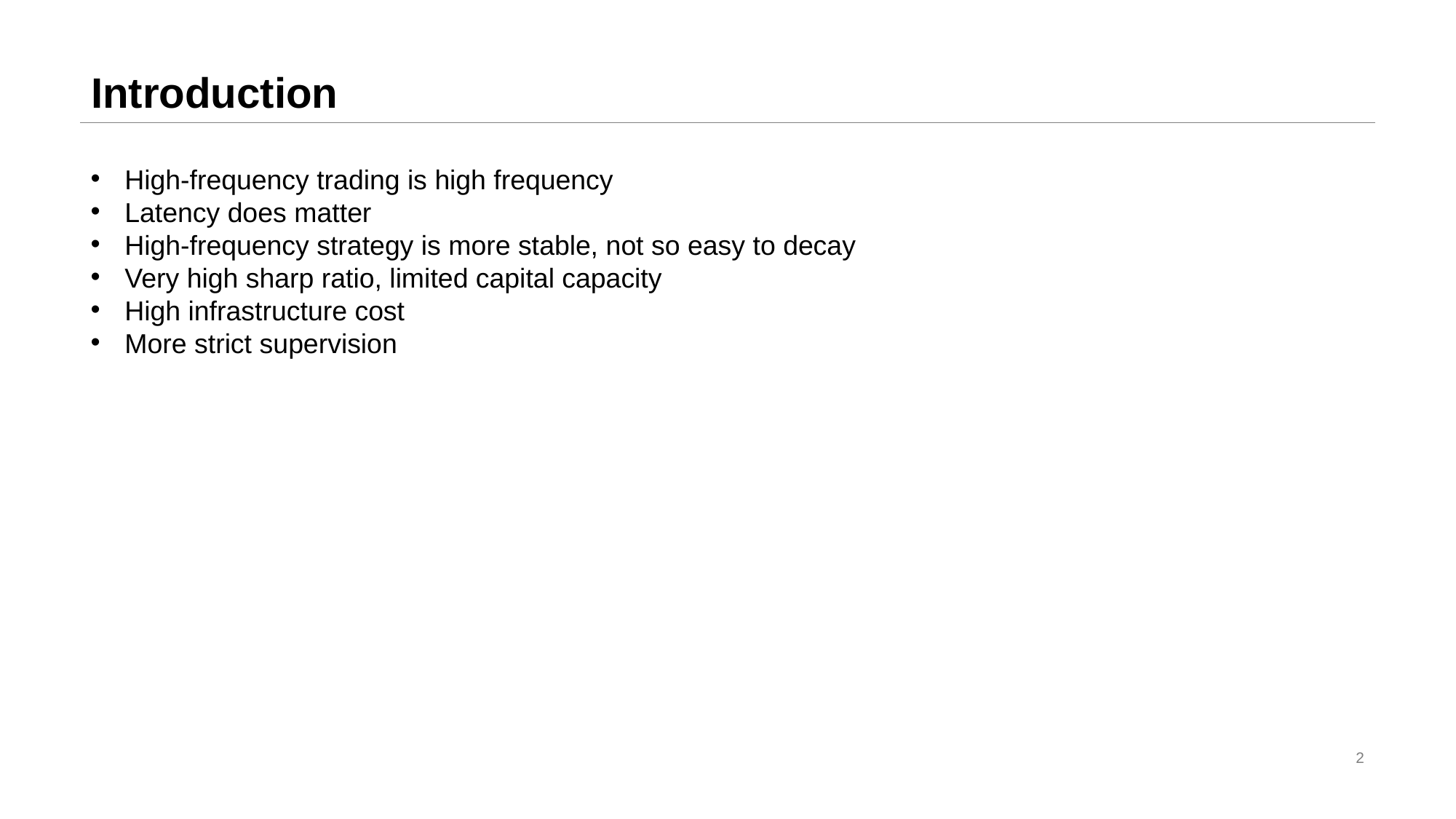

# Introduction
High-frequency trading is high frequency
Latency does matter
High-frequency strategy is more stable, not so easy to decay
Very high sharp ratio, limited capital capacity
High infrastructure cost
More strict supervision
2